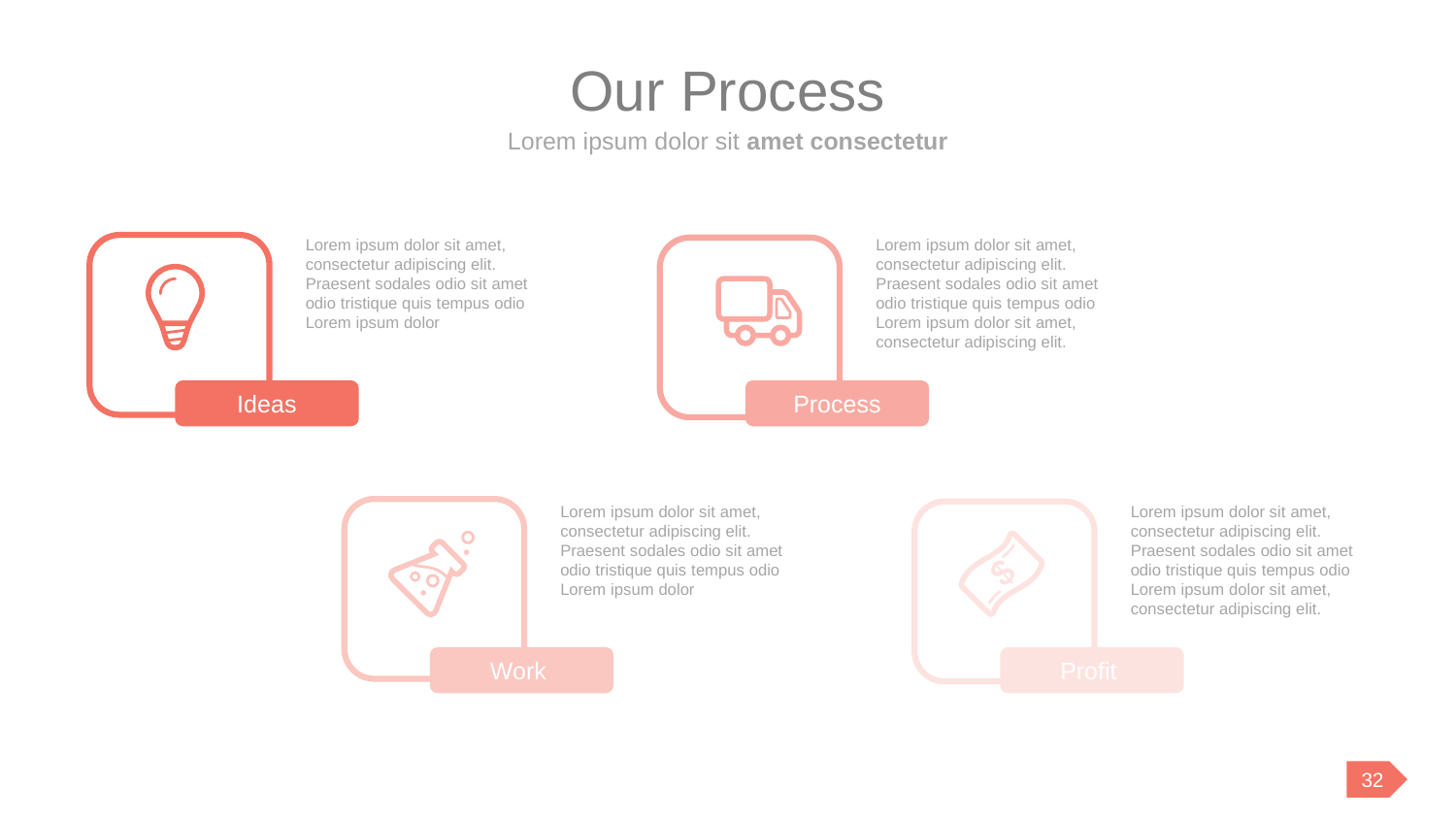

# Our Process
Lorem ipsum dolor sit amet consectetur
Lorem ipsum dolor sit amet, consectetur adipiscing elit. Praesent sodales odio sit amet odio tristique quis tempus odio Lorem ipsum dolor

Ideas
Lorem ipsum dolor sit amet, consectetur adipiscing elit. Praesent sodales odio sit amet odio tristique quis tempus odio Lorem ipsum dolor sit amet, consectetur adipiscing elit.

Process
Lorem ipsum dolor sit amet, consectetur adipiscing elit. Praesent sodales odio sit amet odio tristique quis tempus odio Lorem ipsum dolor

Work
Lorem ipsum dolor sit amet, consectetur adipiscing elit. Praesent sodales odio sit amet odio tristique quis tempus odio Lorem ipsum dolor sit amet, consectetur adipiscing elit.

Profit
32